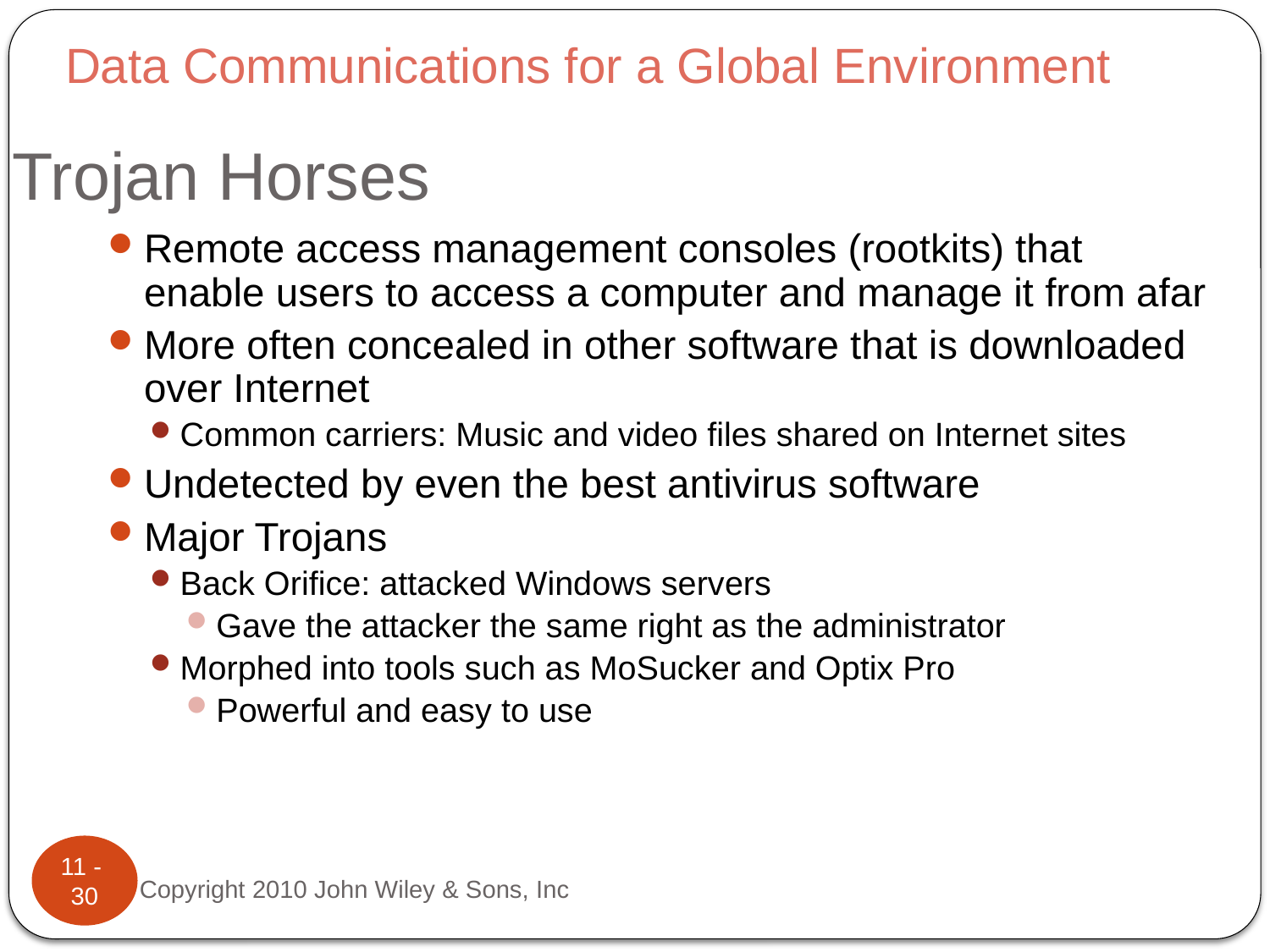

Data Communications for a Global Environment
# Trojan Horses
Remote access management consoles (rootkits) that enable users to access a computer and manage it from afar
More often concealed in other software that is downloaded over Internet
Common carriers: Music and video files shared on Internet sites
Undetected by even the best antivirus software
Major Trojans
Back Orifice: attacked Windows servers
Gave the attacker the same right as the administrator
Morphed into tools such as MoSucker and Optix Pro
Powerful and easy to use
11 - 30
Copyright 2010 John Wiley & Sons, Inc